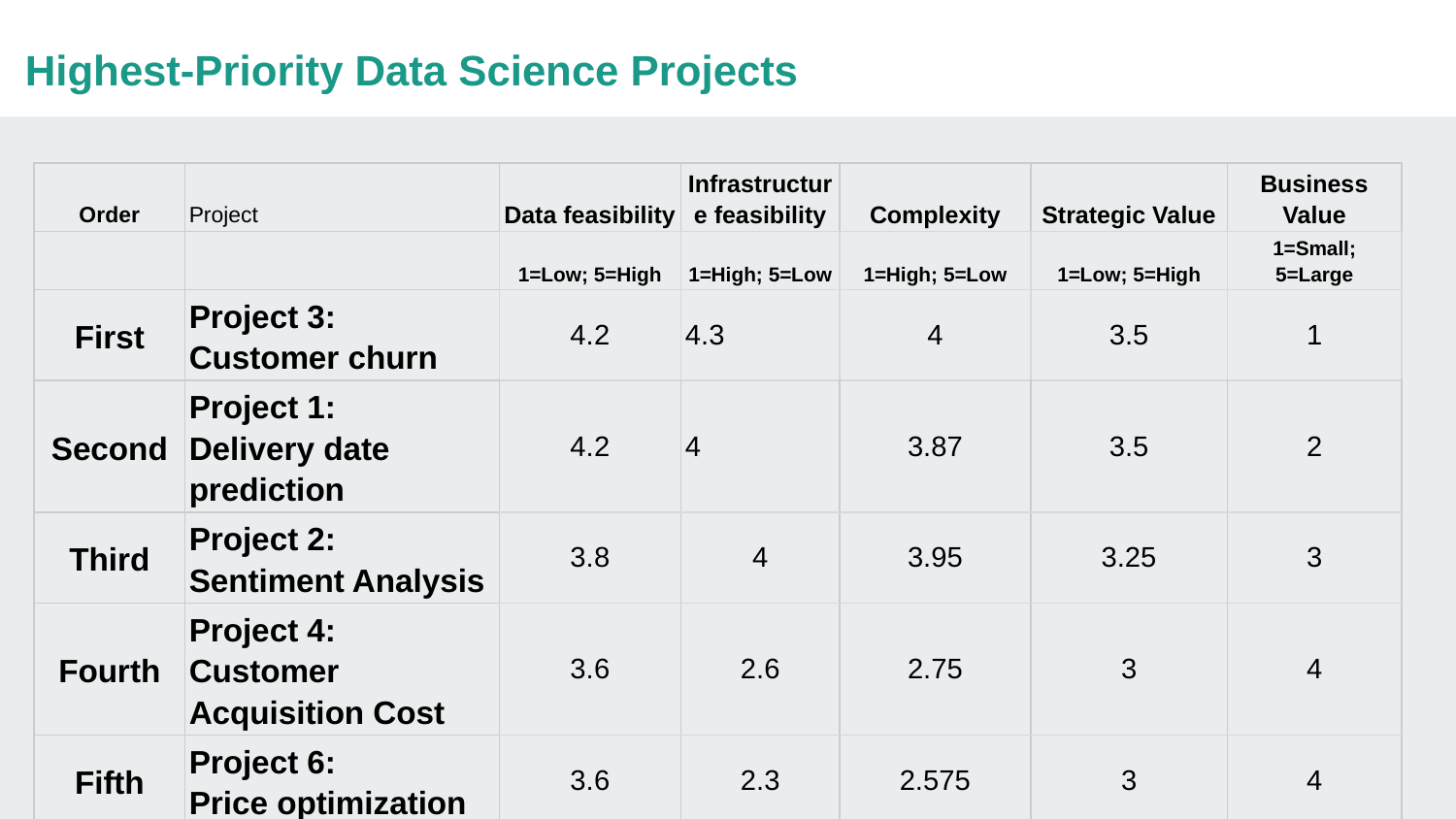

Highest-Priority Data Science Projects

| Order | Project | Data feasibility | Infrastructure feasibility | Complexity | Strategic Value | Business Value |
| --- | --- | --- | --- | --- | --- | --- |
|  |  | 1=Low; 5=High | 1=High; 5=Low | 1=High; 5=Low | 1=Low; 5=High | 1=Small; 5=Large |
| First | Project 3: Customer churn | 4.2 | 4.3 | 4 | 3.5 | 1 |
| Second | Project 1: Delivery date prediction | 4.2 | 4 | 3.87 | 3.5 | 2 |
| Third | Project 2: Sentiment Analysis | 3.8 | 4 | 3.95 | 3.25 | 3 |
| Fourth | Project 4: Customer Acquisition Cost | 3.6 | 2.6 | 2.75 | 3 | 4 |
| Fifth | Project 6: Price optimization | 3.6 | 2.3 | 2.575 | 3 | 4 |
| Sixth | Project 5: Fraud detection | 2.2 | 2.3 | 2.5 | 1.25 | 5 |